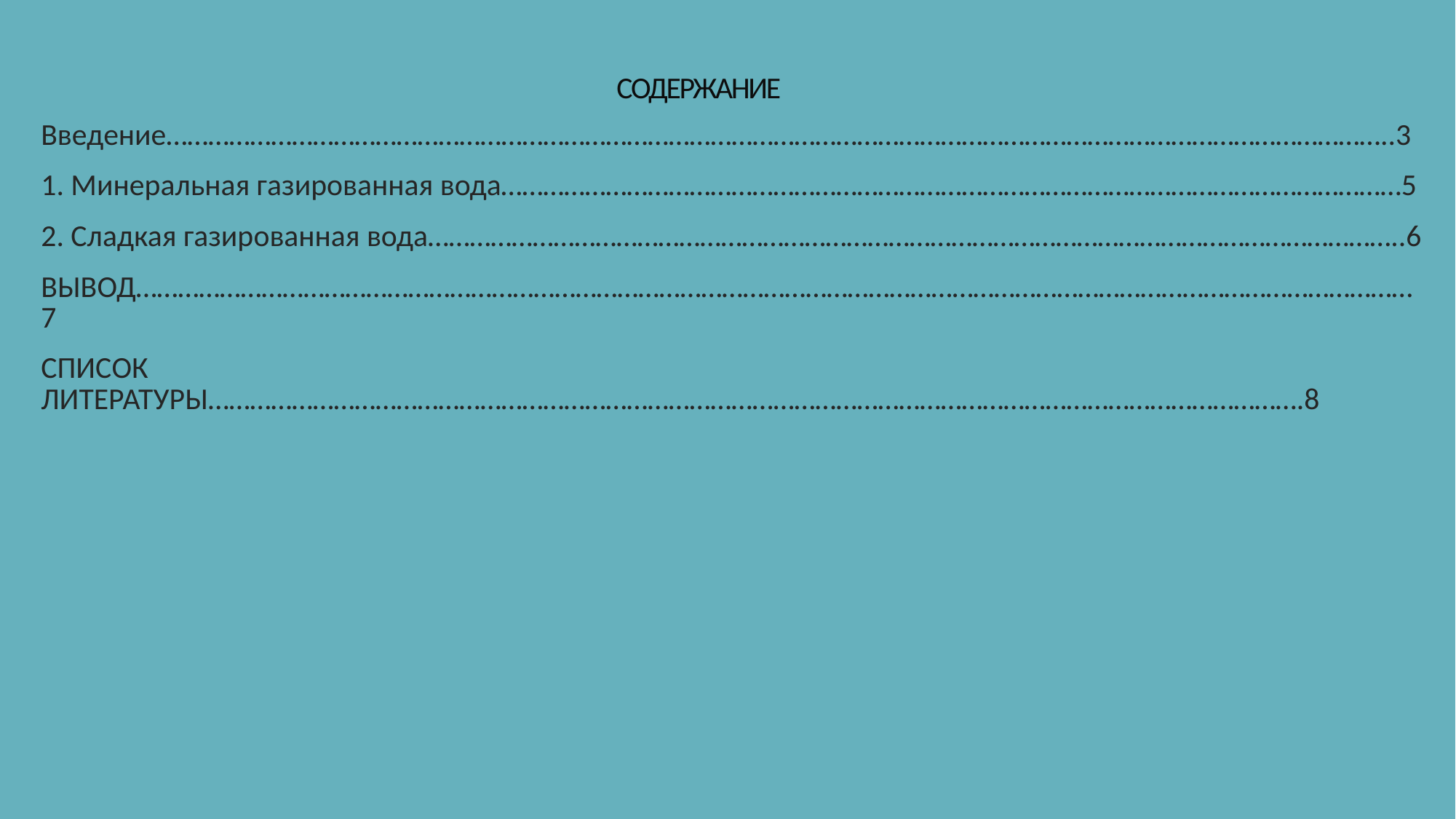

# СОДЕРЖАНИЕ
Введение…………………………………………………………………………………………………………………………………………………………..3
1. Минеральная газированная вода…………………………………………………………………………………………………………………5
2. Сладкая газированная вода…………………………………………………………………………………………………………………………..6
ВЫВОД…………………………………………………………………………………………………………………………………………………………………7
СПИСОК ЛИТЕРАТУРЫ………………………………………………………………………………………………………………………………………….8